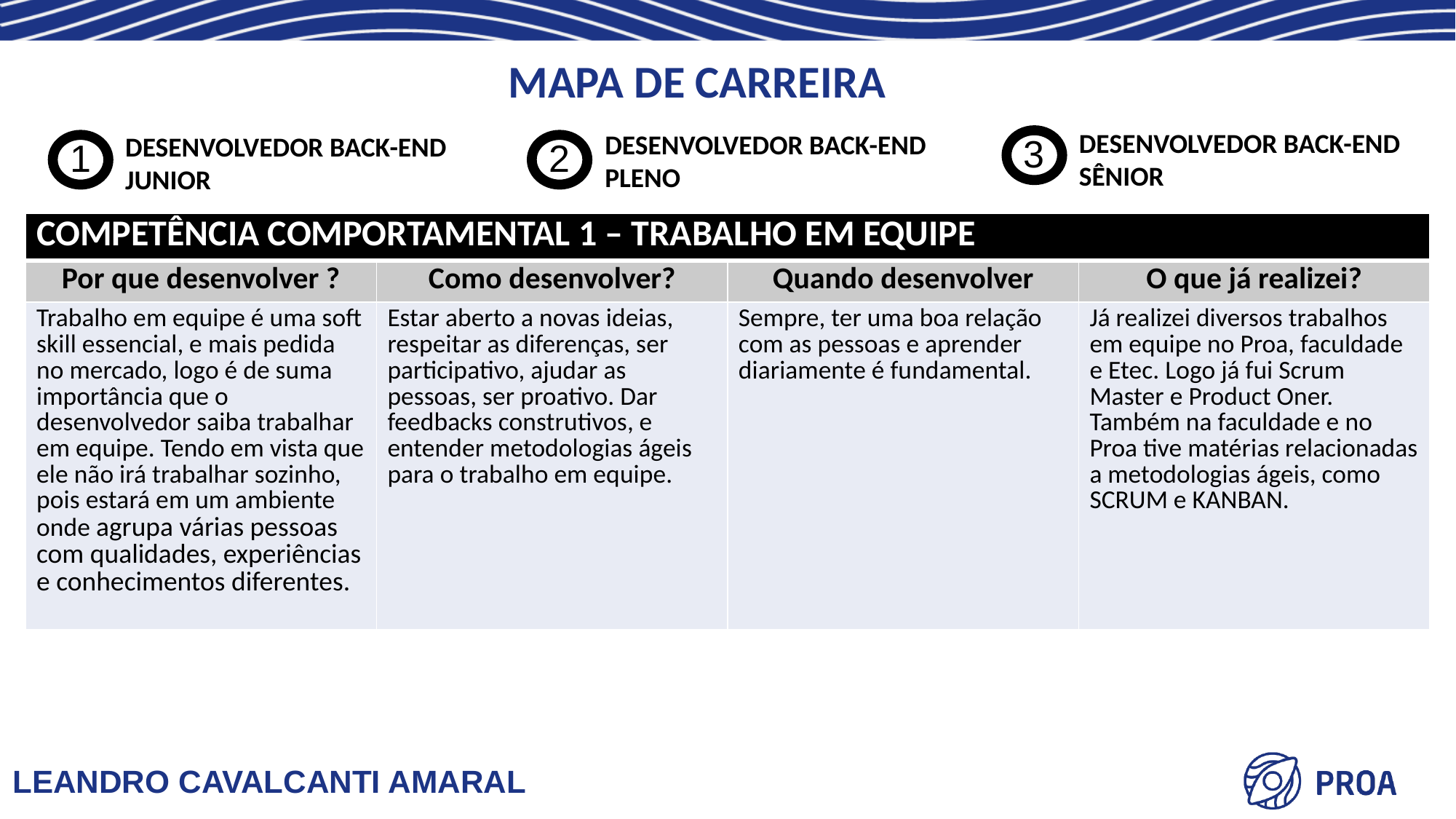

MAPA DE CARREIRA
DESENVOLVEDOR BACK-END
SÊNIOR
DESENVOLVEDOR BACK-END
PLENO
DESENVOLVEDOR BACK-END
JUNIOR
3

2

1

| COMPETÊNCIA COMPORTAMENTAL 1 – TRABALHO EM EQUIPE |  |  |  |
| --- | --- | --- | --- |
| Por que desenvolver ? | Como desenvolver? | Quando desenvolver | O que já realizei? |
| Trabalho em equipe é uma soft skill essencial, e mais pedida no mercado, logo é de suma importância que o desenvolvedor saiba trabalhar em equipe. Tendo em vista que ele não irá trabalhar sozinho, pois estará em um ambiente onde agrupa várias pessoas com qualidades, experiências e conhecimentos diferentes. | Estar aberto a novas ideias, respeitar as diferenças, ser participativo, ajudar as pessoas, ser proativo. Dar feedbacks construtivos, e entender metodologias ágeis para o trabalho em equipe. | Sempre, ter uma boa relação com as pessoas e aprender diariamente é fundamental. | Já realizei diversos trabalhos em equipe no Proa, faculdade e Etec. Logo já fui Scrum Master e Product Oner. Também na faculdade e no Proa tive matérias relacionadas a metodologias ágeis, como SCRUM e KANBAN. |
LEANDRO CAVALCANTI AMARAL